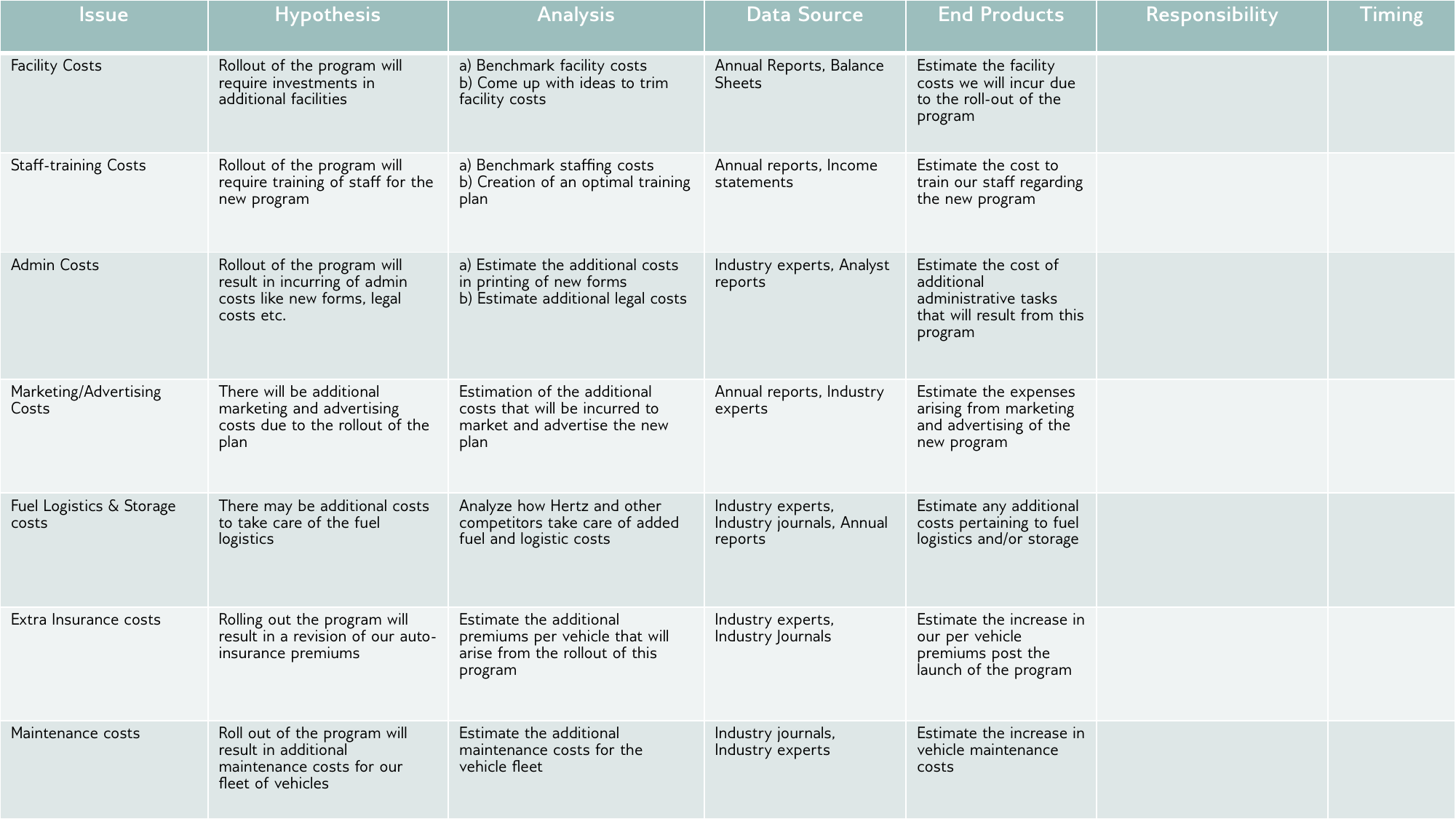

| Issue | Hypothesis | Analysis | Data Source | End Products | Responsibility | Timing |
| --- | --- | --- | --- | --- | --- | --- |
| Facility Costs | Rollout of the program will require investments in additional facilities | a) Benchmark facility costs b) Come up with ideas to trim facility costs | Annual Reports, Balance Sheets | Estimate the facility costs we will incur due to the roll-out of the program |  |  |
| Staff-training Costs | Rollout of the program will require training of staff for the new program | a) Benchmark staffing costs b) Creation of an optimal training plan | Annual reports, Income statements | Estimate the cost to train our staff regarding the new program |  |  |
| Admin Costs | Rollout of the program will result in incurring of admin costs like new forms, legal costs etc. | a) Estimate the additional costs in printing of new forms b) Estimate additional legal costs | Industry experts, Analyst reports | Estimate the cost of additional administrative tasks that will result from this program |  |  |
| Marketing/Advertising Costs | There will be additional marketing and advertising costs due to the rollout of the plan | Estimation of the additional costs that will be incurred to market and advertise the new plan | Annual reports, Industry experts | Estimate the expenses arising from marketing and advertising of the new program |  |  |
| Fuel Logistics & Storage costs | There may be additional costs to take care of the fuel logistics | Analyze how Hertz and other competitors take care of added fuel and logistic costs | Industry experts, Industry journals, Annual reports | Estimate any additional costs pertaining to fuel logistics and/or storage |  |  |
| Extra Insurance costs | Rolling out the program will result in a revision of our auto-insurance premiums | Estimate the additional premiums per vehicle that will arise from the rollout of this program | Industry experts, Industry Journals | Estimate the increase in our per vehicle premiums post the launch of the program |  |  |
| Maintenance costs | Roll out of the program will result in additional maintenance costs for our fleet of vehicles | Estimate the additional maintenance costs for the vehicle fleet | Industry journals, Industry experts | Estimate the increase in vehicle maintenance costs |  |  |